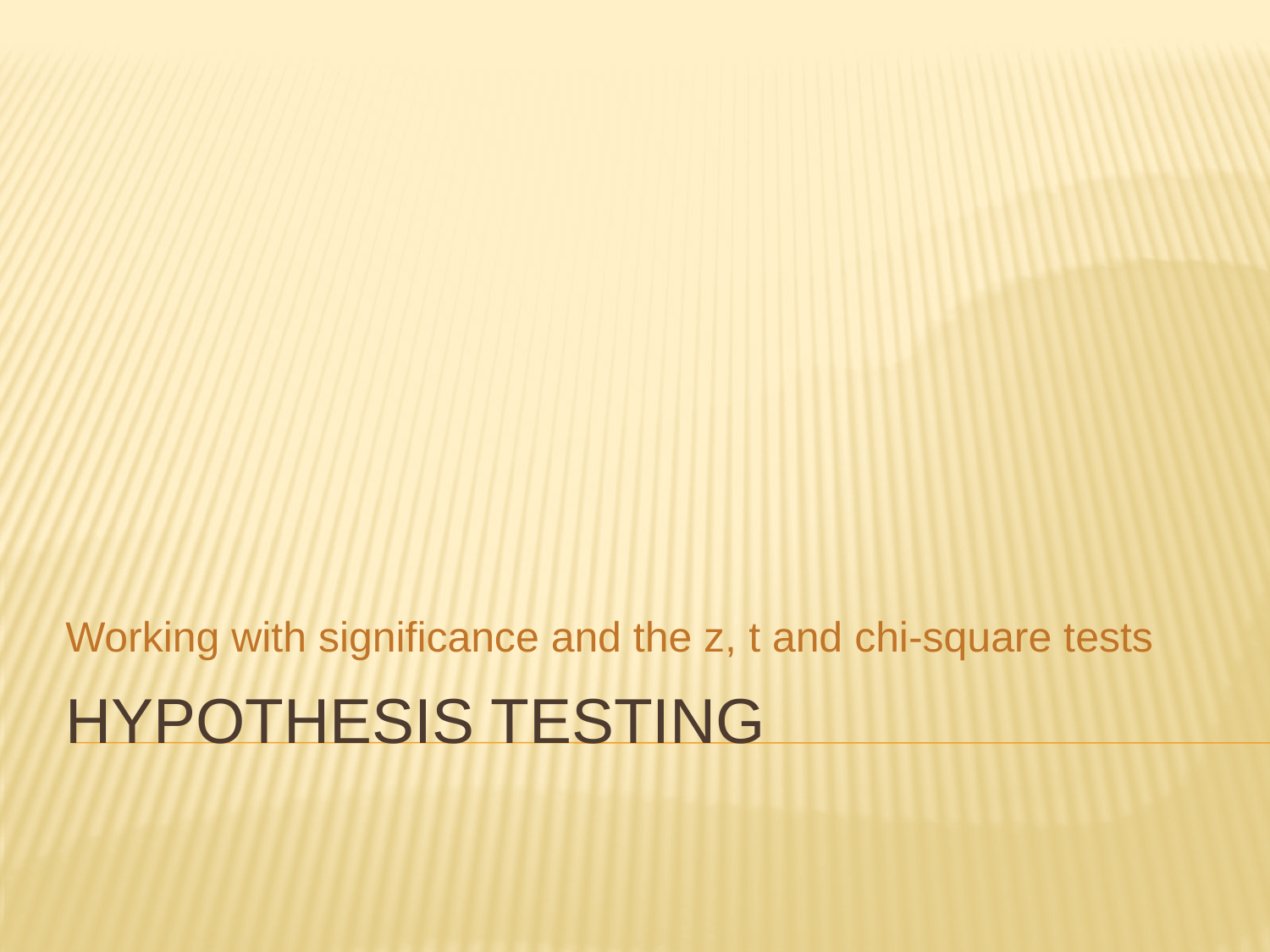

Working with significance and the z, t and chi-square tests
# Hypothesis testing